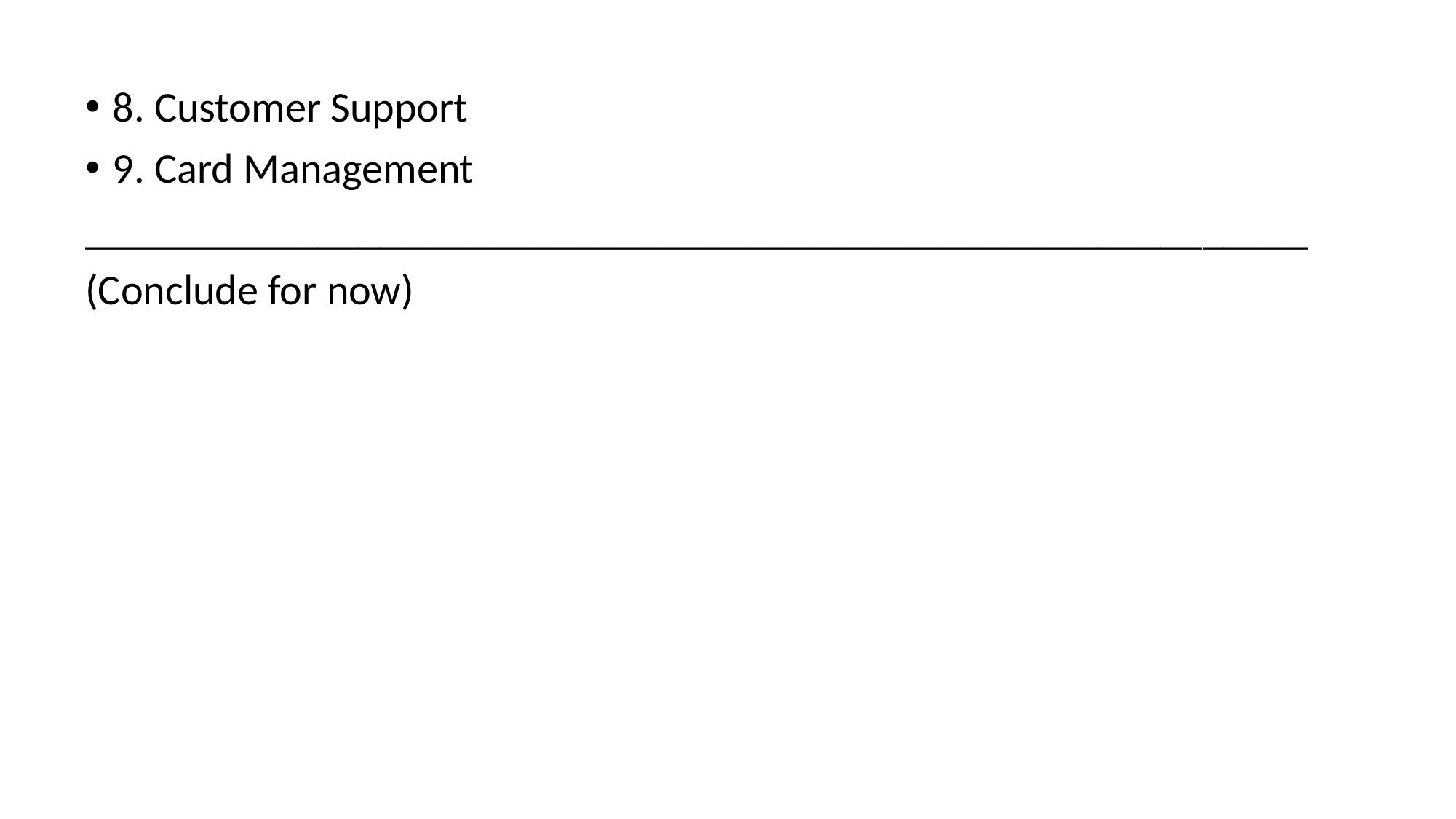

8. Customer Support
9. Card Management
__________________________________________________________
(Conclude for now)